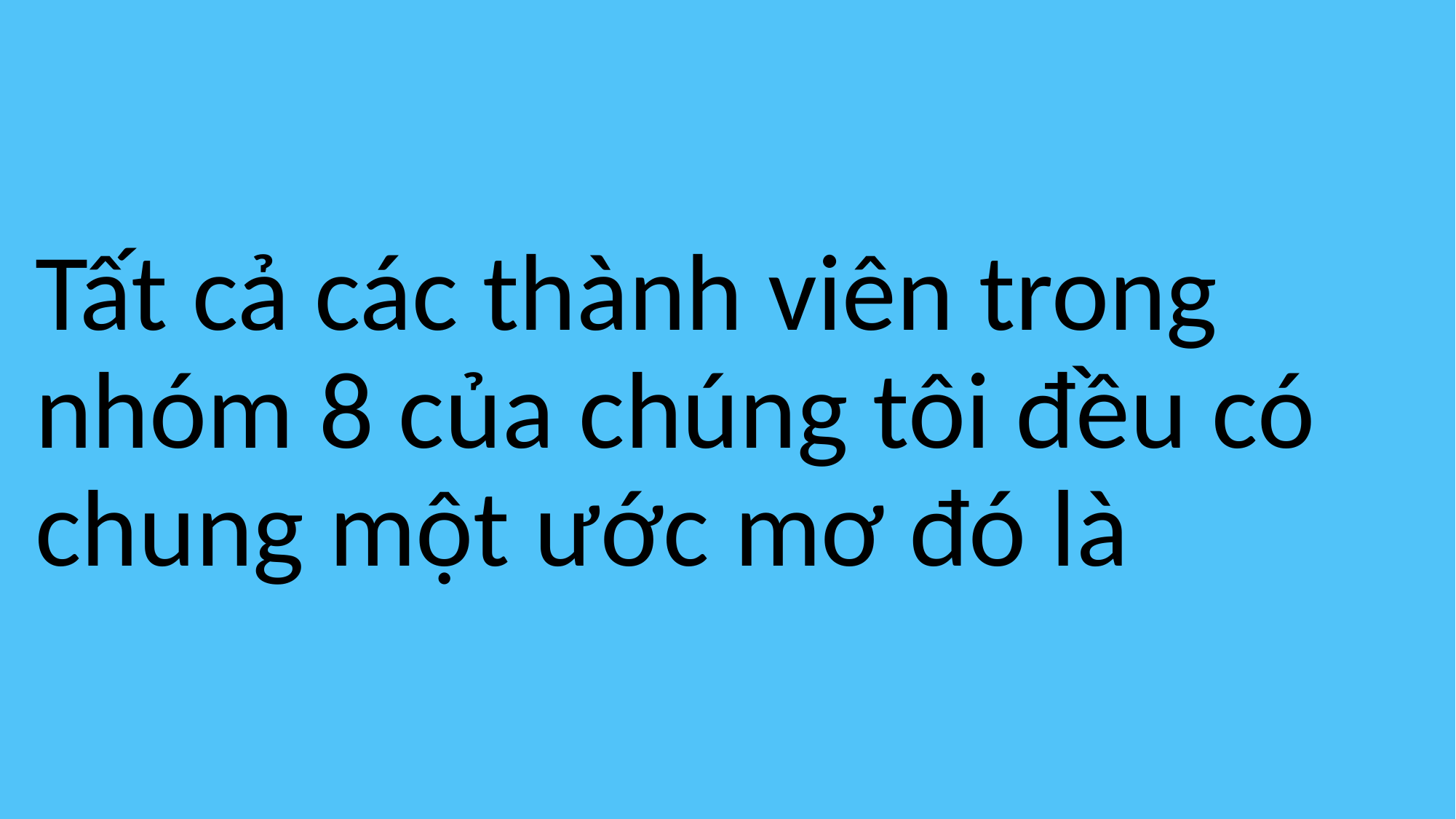

Tất cả các thành viên trong nhóm 8 của chúng tôi đều có chung một ước mơ đó là